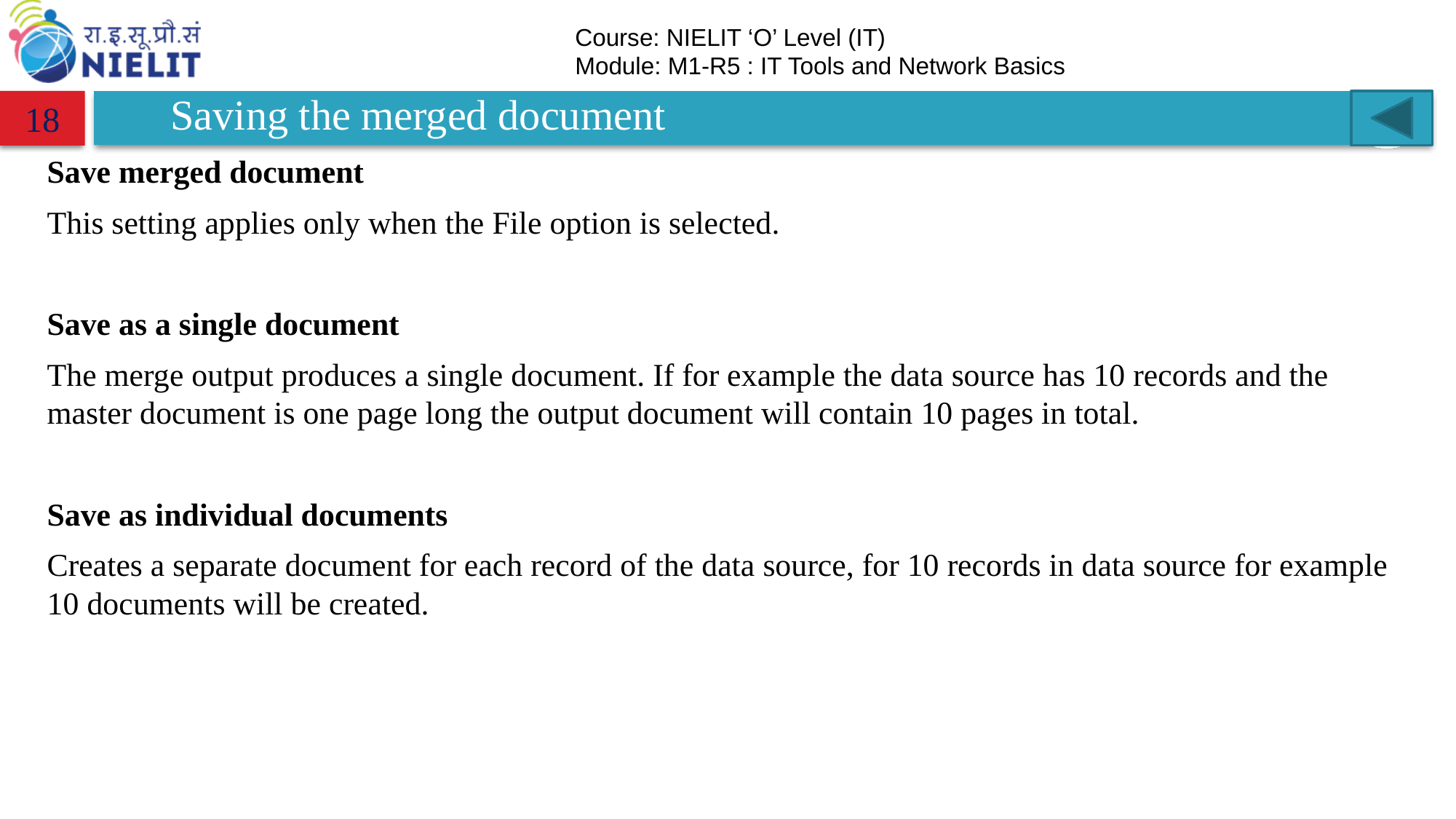

# Saving the merged document
18
Save merged document
This setting applies only when the File option is selected.

Save as a single document
The merge output produces a single document. If for example the data source has 10 records and the master document is one page long the output document will contain 10 pages in total.

Save as individual documents
Creates a separate document for each record of the data source, for 10 records in data source for example 10 documents will be created.